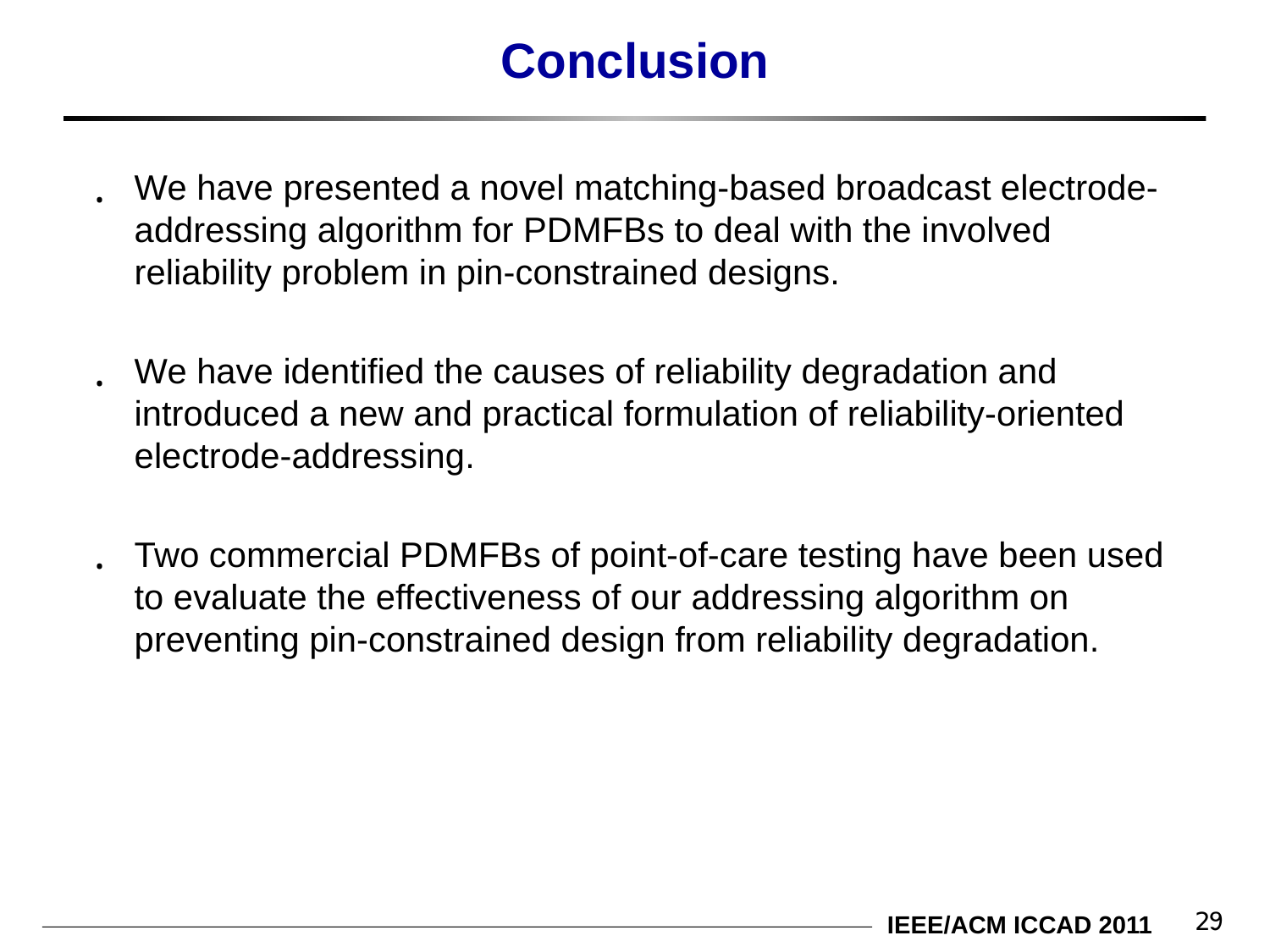

# Conclusion
We have presented a novel matching-based broadcast electrode-addressing algorithm for PDMFBs to deal with the involved reliability problem in pin-constrained designs.

We have identified the causes of reliability degradation and introduced a new and practical formulation of reliability-oriented electrode-addressing.

Two commercial PDMFBs of point-of-care testing have been used to evaluate the effectiveness of our addressing algorithm on preventing pin-constrained design from reliability degradation.
29